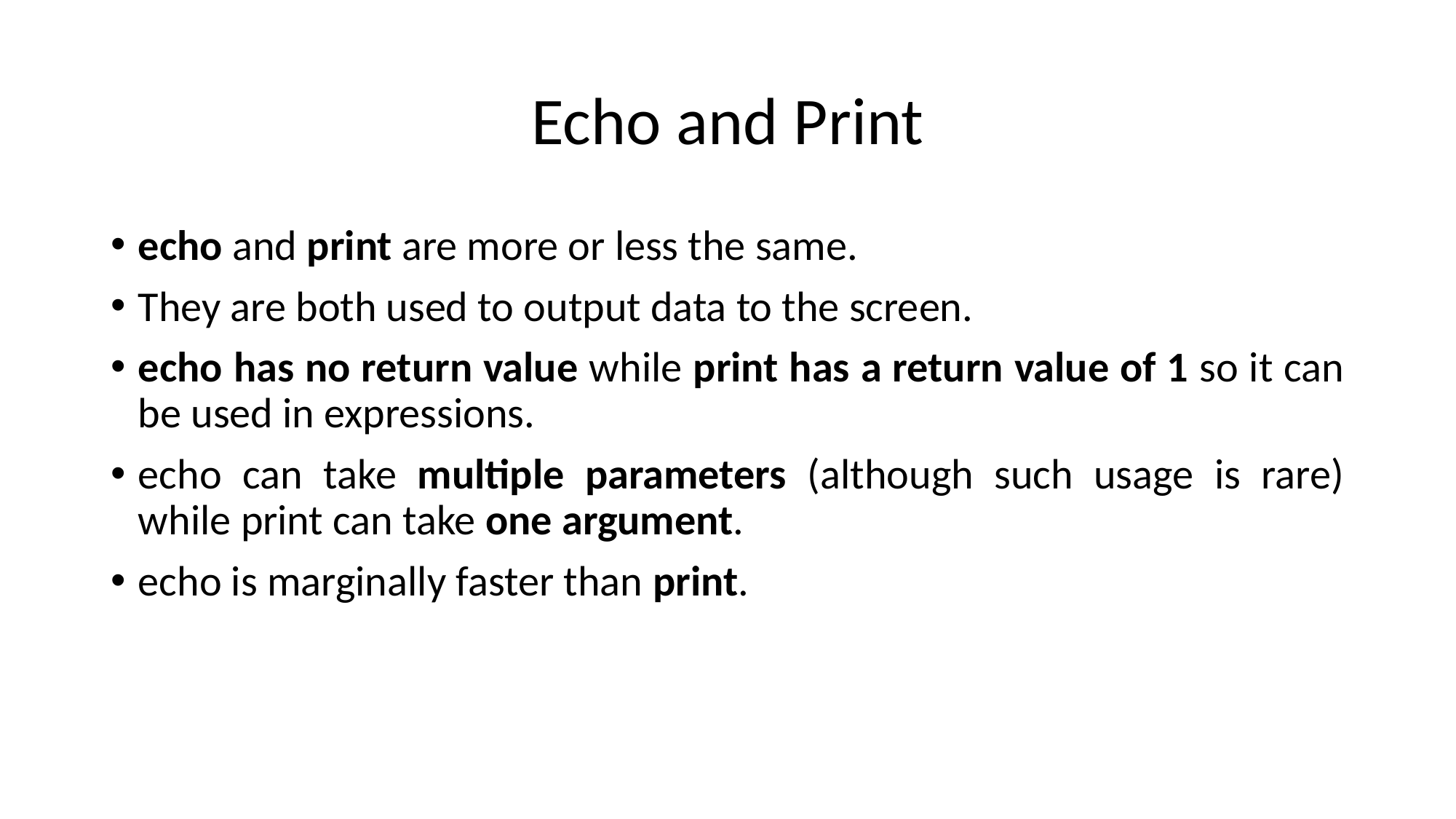

# Echo and Print
echo and print are more or less the same.
They are both used to output data to the screen.
echo has no return value while print has a return value of 1 so it can be used in expressions.
echo can take multiple parameters (although such usage is rare) while print can take one argument.
echo is marginally faster than print.